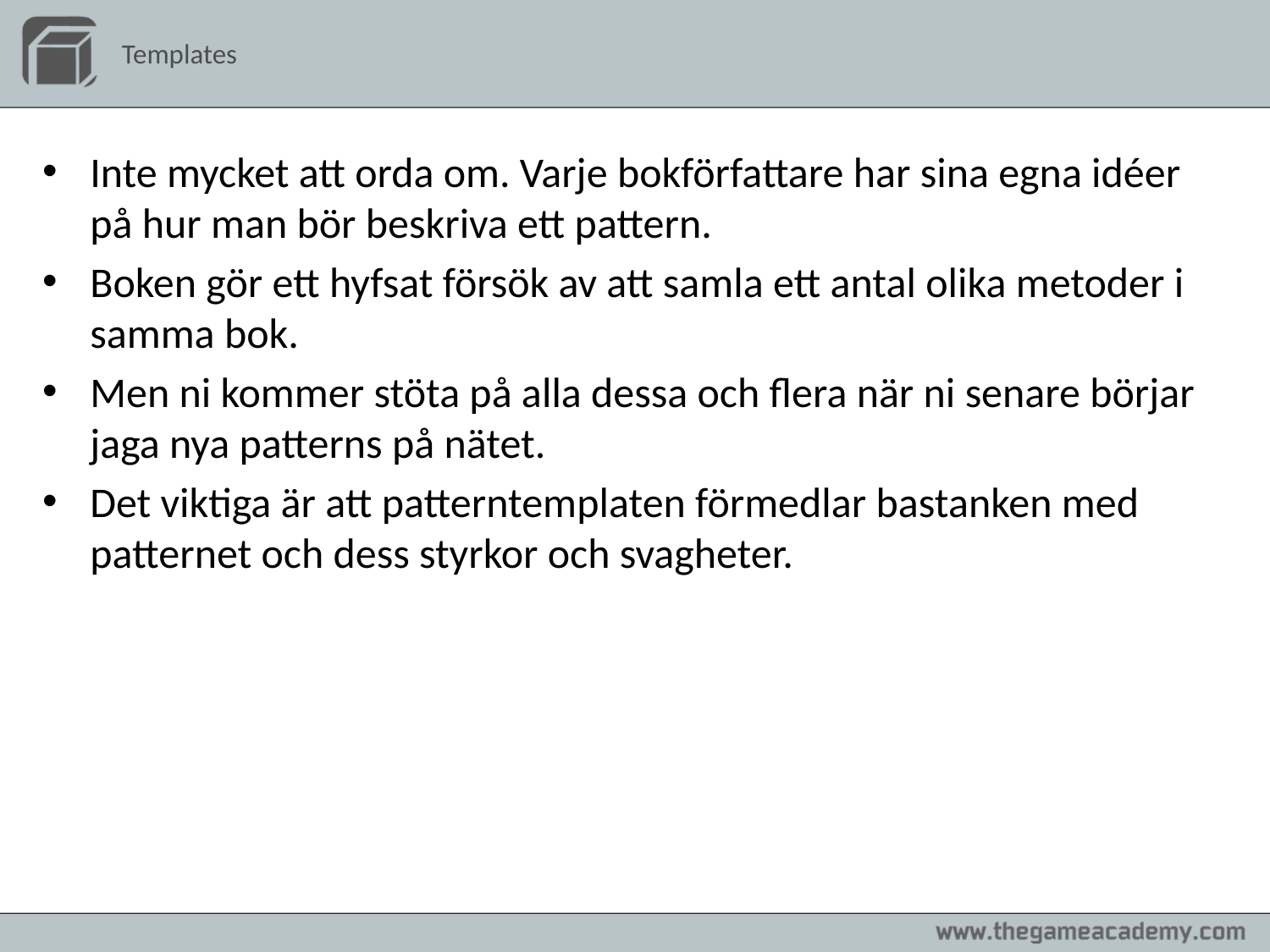

# Templates
Inte mycket att orda om. Varje bokförfattare har sina egna idéer på hur man bör beskriva ett pattern.
Boken gör ett hyfsat försök av att samla ett antal olika metoder i samma bok.
Men ni kommer stöta på alla dessa och flera när ni senare börjar jaga nya patterns på nätet.
Det viktiga är att patterntemplaten förmedlar bastanken med patternet och dess styrkor och svagheter.